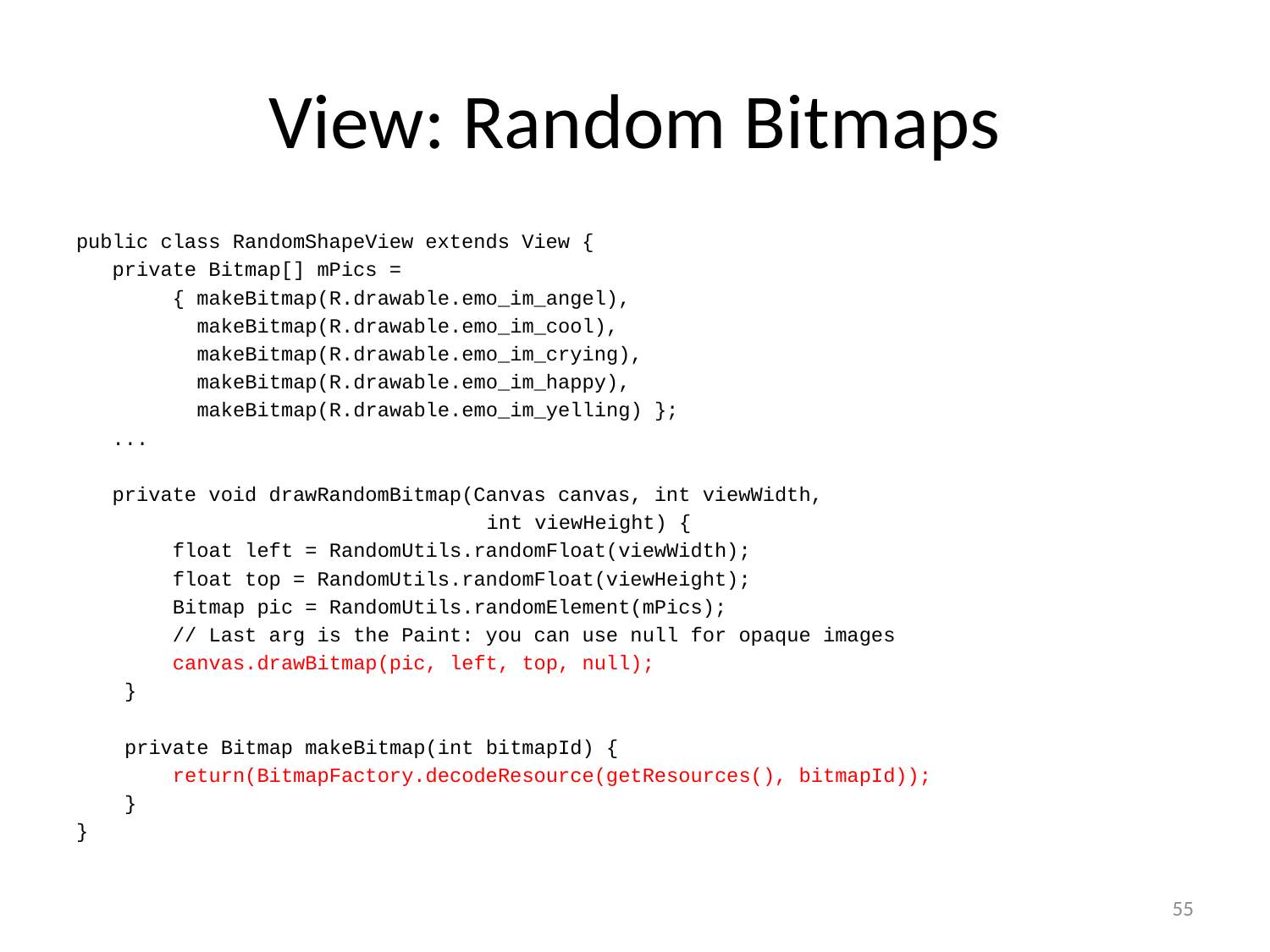

# View: Random Bitmaps
public class RandomShapeView extends View {
   private Bitmap[] mPics =
        { makeBitmap(R.drawable.emo_im_angel),
          makeBitmap(R.drawable.emo_im_cool),
          makeBitmap(R.drawable.emo_im_crying),
          makeBitmap(R.drawable.emo_im_happy),
          makeBitmap(R.drawable.emo_im_yelling) };
   ...

   private void drawRandomBitmap(Canvas canvas, int viewWidth,
                                  int viewHeight) {
        float left = RandomUtils.randomFloat(viewWidth);
        float top = RandomUtils.randomFloat(viewHeight);
        Bitmap pic = RandomUtils.randomElement(mPics);
        // Last arg is the Paint: you can use null for opaque images
        canvas.drawBitmap(pic, left, top, null);
    }

    private Bitmap makeBitmap(int bitmapId) {
        return(BitmapFactory.decodeResource(getResources(), bitmapId));
    }
}
55